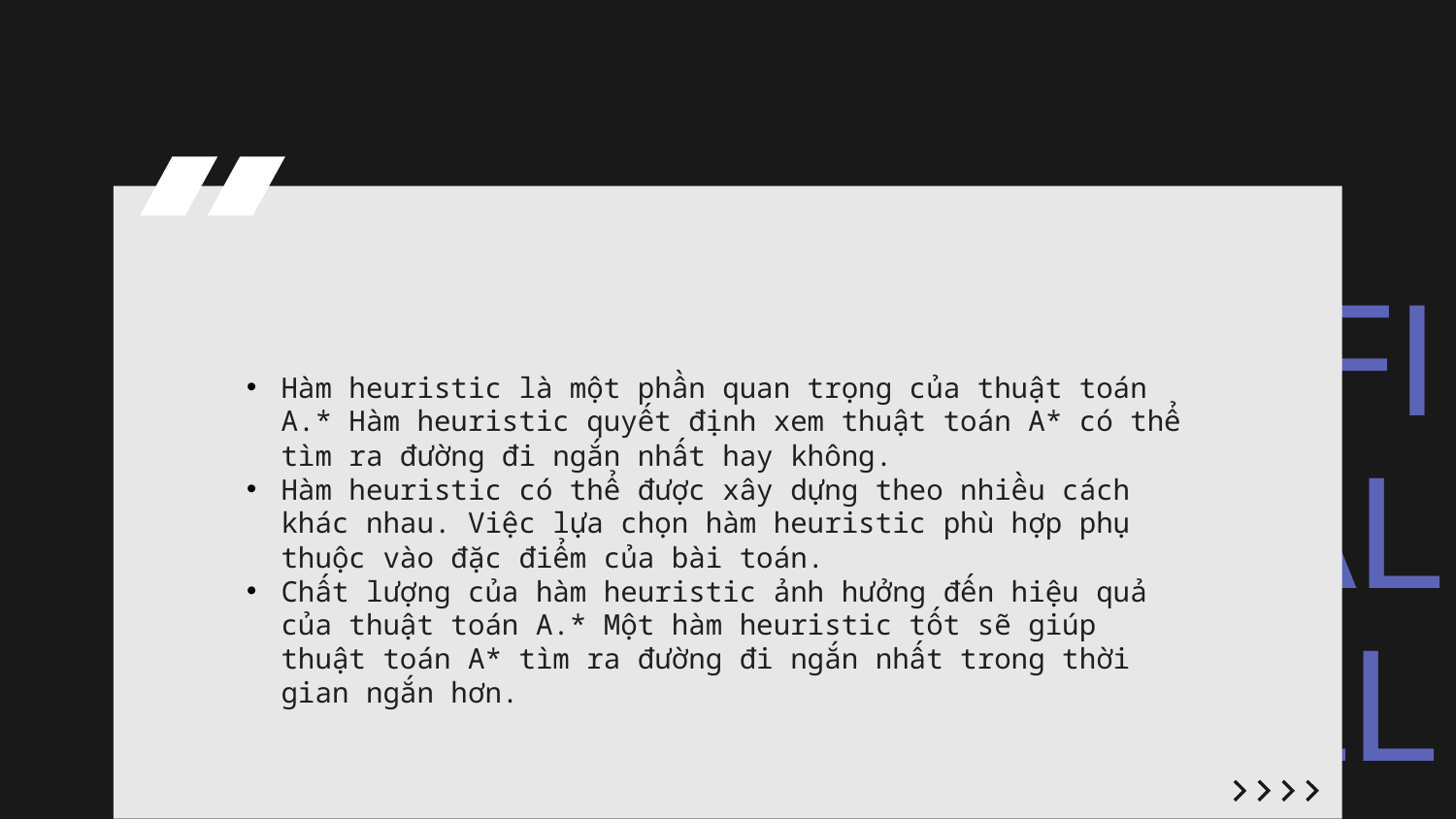

Hàm heuristic là một phần quan trọng của thuật toán A.* Hàm heuristic quyết định xem thuật toán A* có thể tìm ra đường đi ngắn nhất hay không.
Hàm heuristic có thể được xây dựng theo nhiều cách khác nhau. Việc lựa chọn hàm heuristic phù hợp phụ thuộc vào đặc điểm của bài toán.
Chất lượng của hàm heuristic ảnh hưởng đến hiệu quả của thuật toán A.* Một hàm heuristic tốt sẽ giúp thuật toán A* tìm ra đường đi ngắn nhất trong thời gian ngắn hơn.